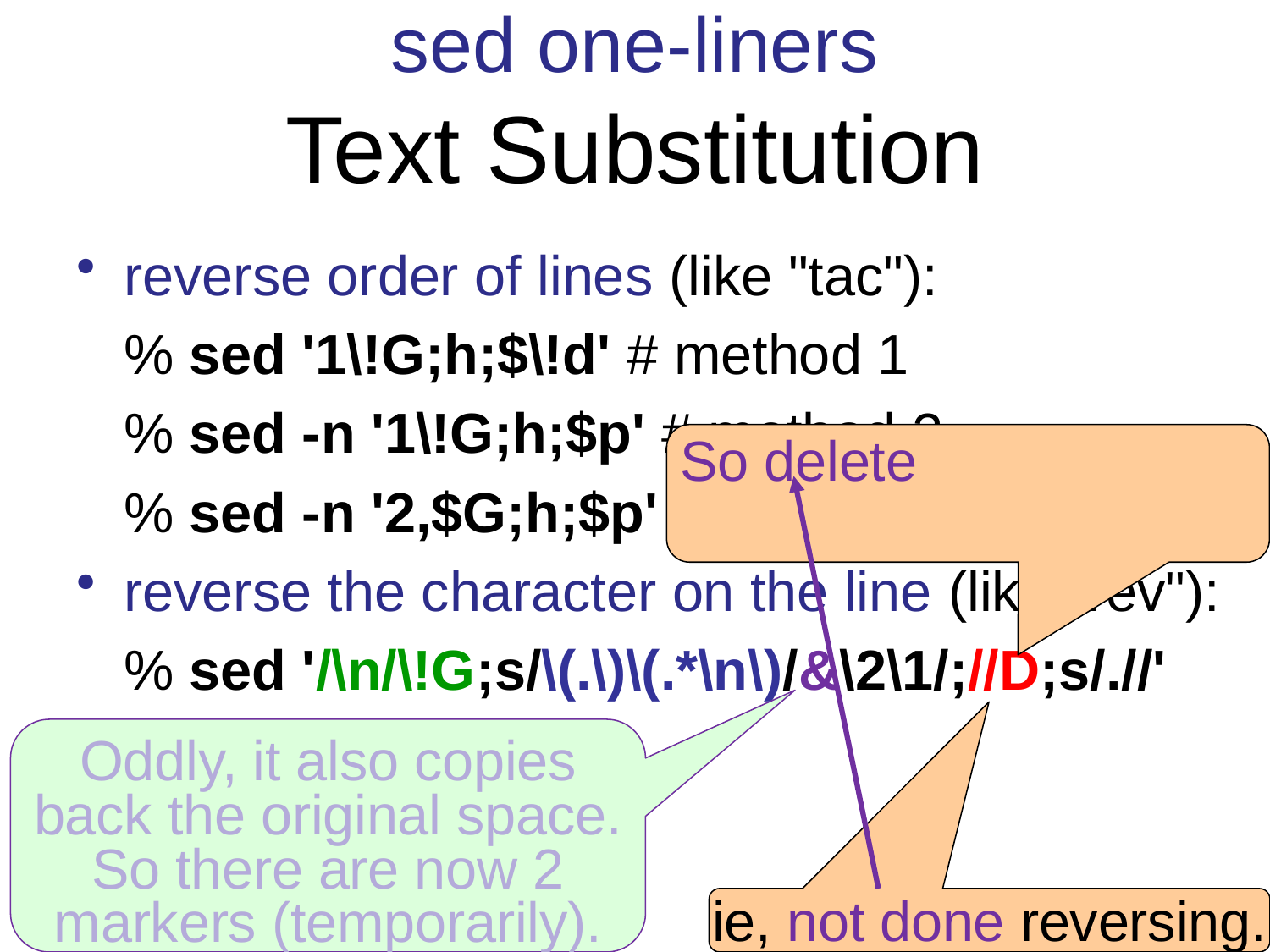

sed one-liners
Text Substitution
reverse order of lines (like "tac"):
	% sed '1\!G;h;$\!d' # method 1
	% sed -n '1\!G;h;$p' # method 2
	% sed -n '2,$G;h;$p' # method 3
reverse the character on the line (like "rev"):
	% sed '/\n/\!G;s/\(.\)\(.*\n\)/&\2\1/;//D;s/.//'
So delete up to the first marker (then restart)
Oddly, it also copies back the original space. So there are now 2 markers (temporarily).
ie, not done reversing.